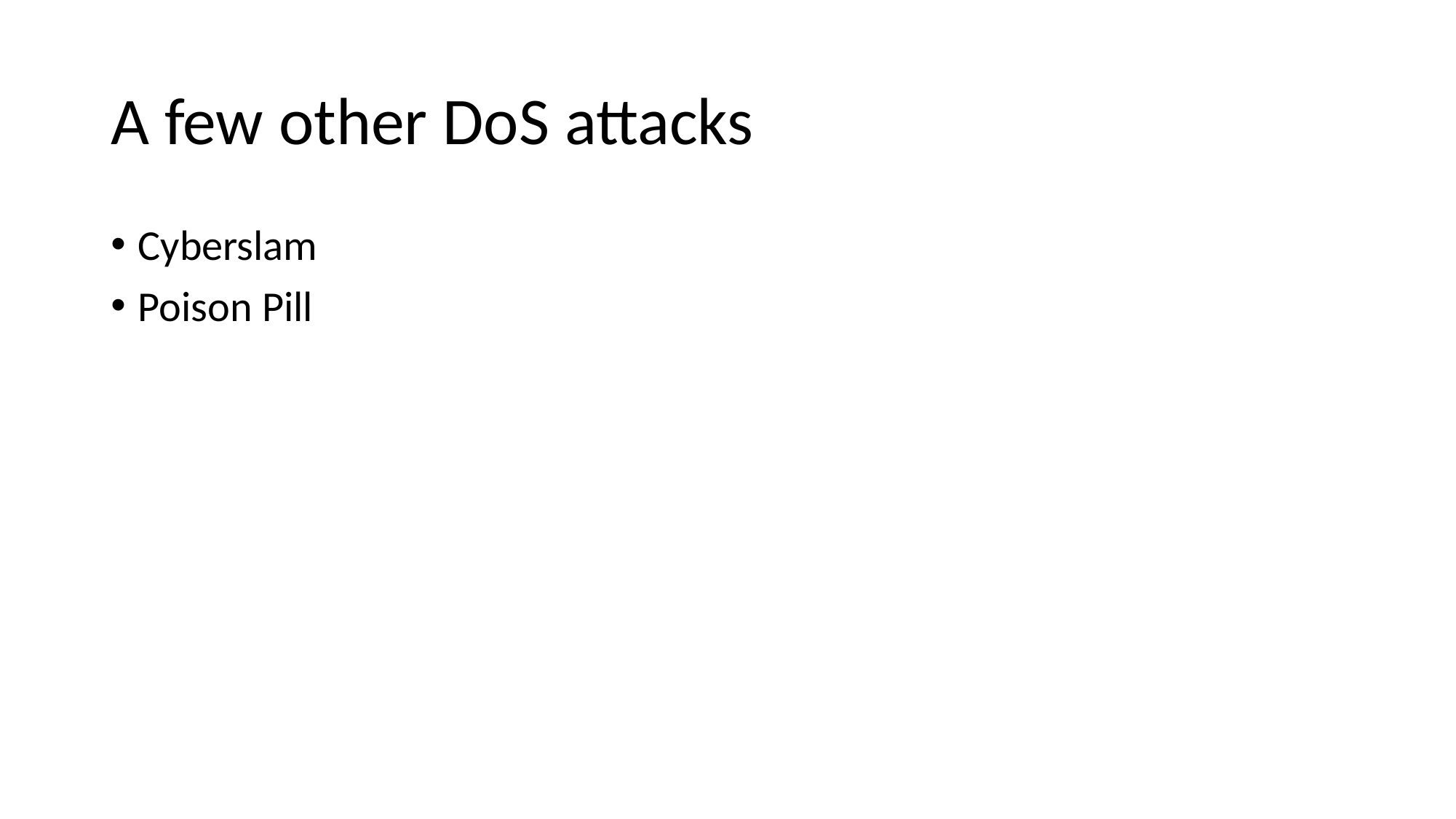

# A few other DoS attacks
Cyberslam
Poison Pill